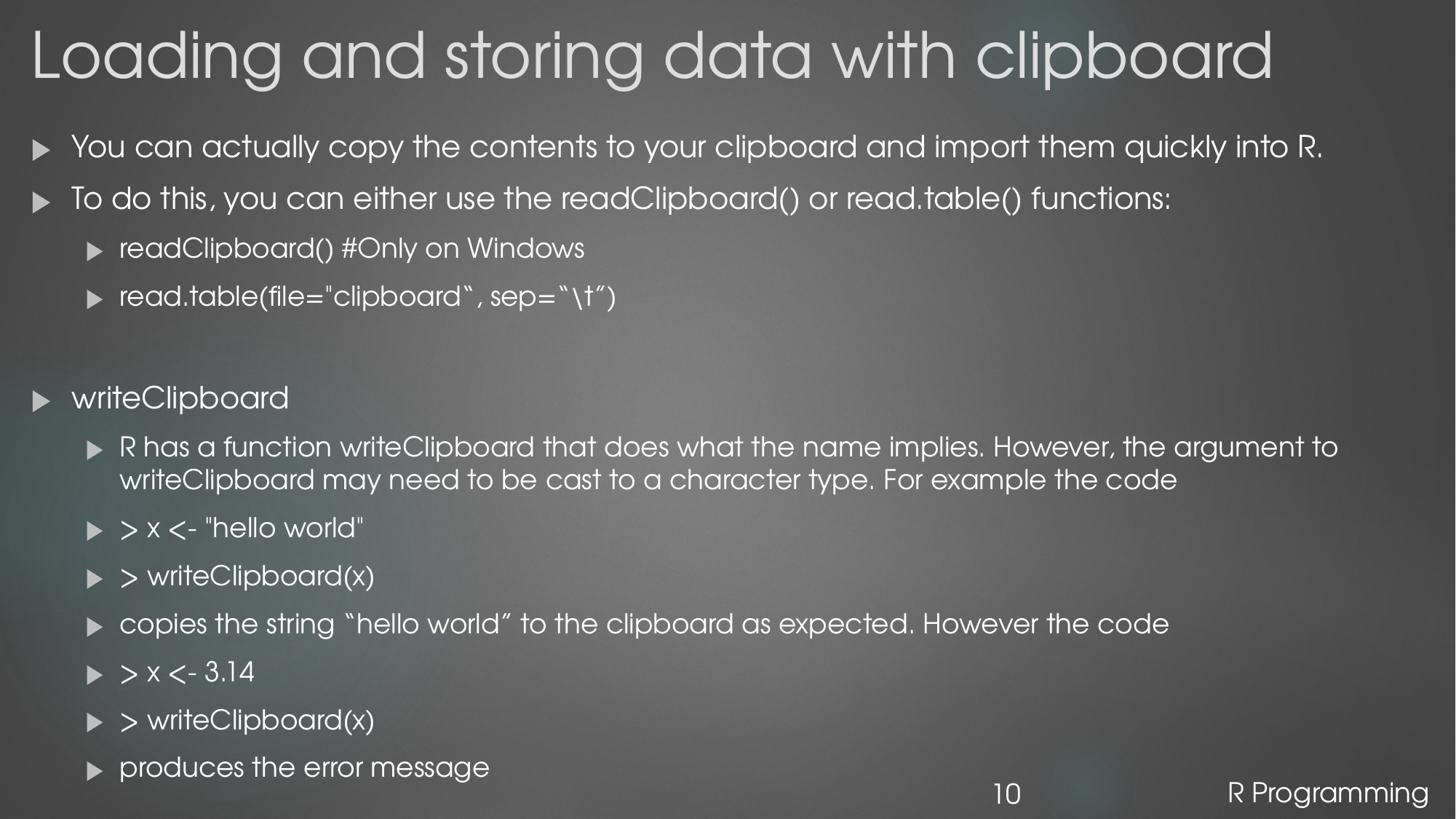

# Loading and storing data with clipboard
You can actually copy the contents to your clipboard and import them quickly into R.
To do this, you can either use the readClipboard() or read.table() functions:
readClipboard() #Only on Windows
read.table(file="clipboard“, sep=“\t”)

writeClipboard
R has a function writeClipboard that does what the name implies. However, the argument to writeClipboard may need to be cast to a character type. For example the code
> x <- "hello world"
> writeClipboard(x)
copies the string “hello world” to the clipboard as expected. However the code
> x <- 3.14
> writeClipboard(x)
produces the error message
R Programming
10